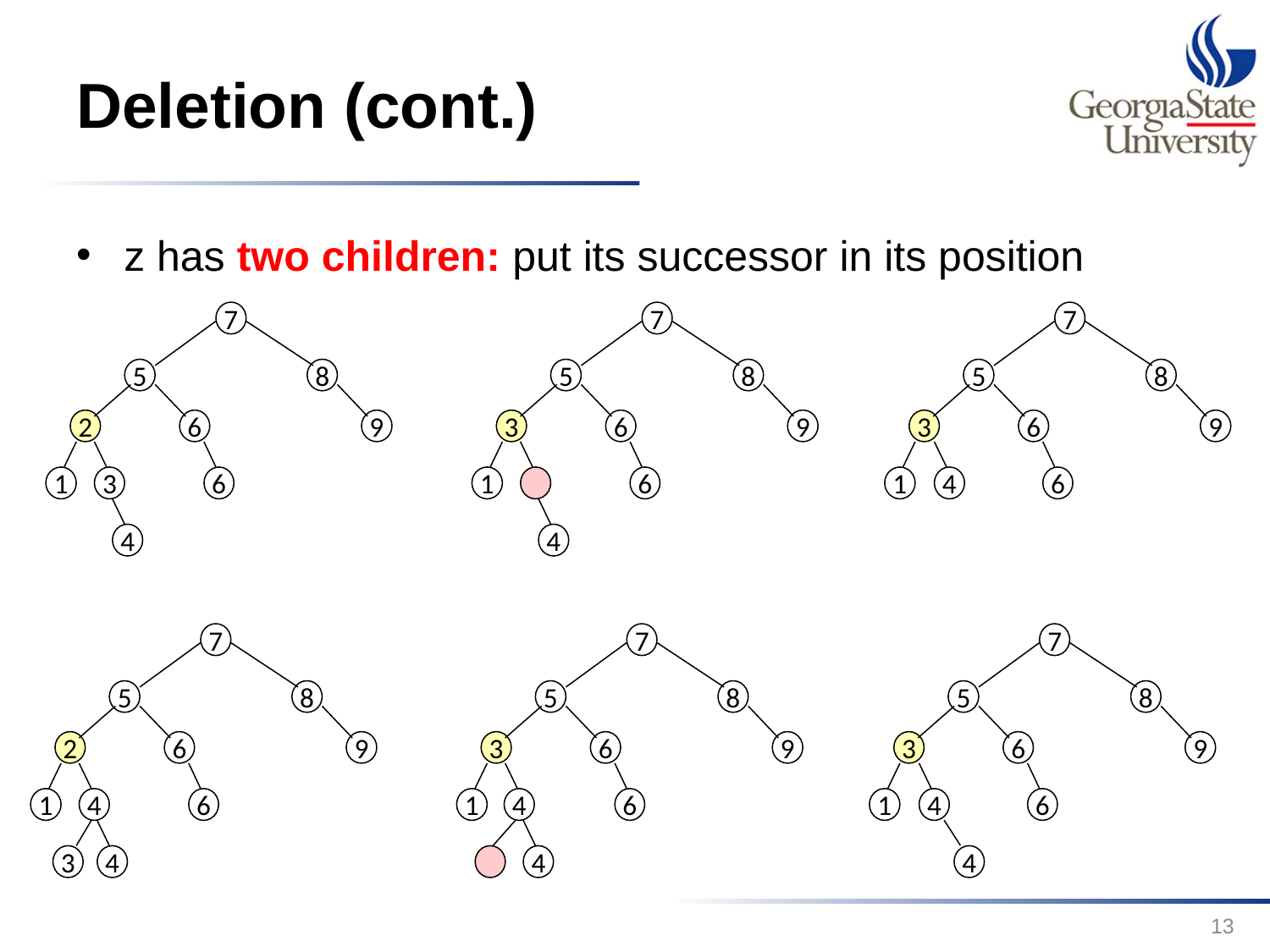

# Deletion (cont.)
z has two children: put its successor in its position
7
7
7

5
8
5
8
5
8

2
6
9
3
6
9
3
6
9

1
3
6
1

6
1
4
6

4
4
7
7
7

5
8
5
8
5
8

2
6
9
3
6
9
3
6
9

1
4
6
1
6
1
4
6

4
4
4

4
3

13